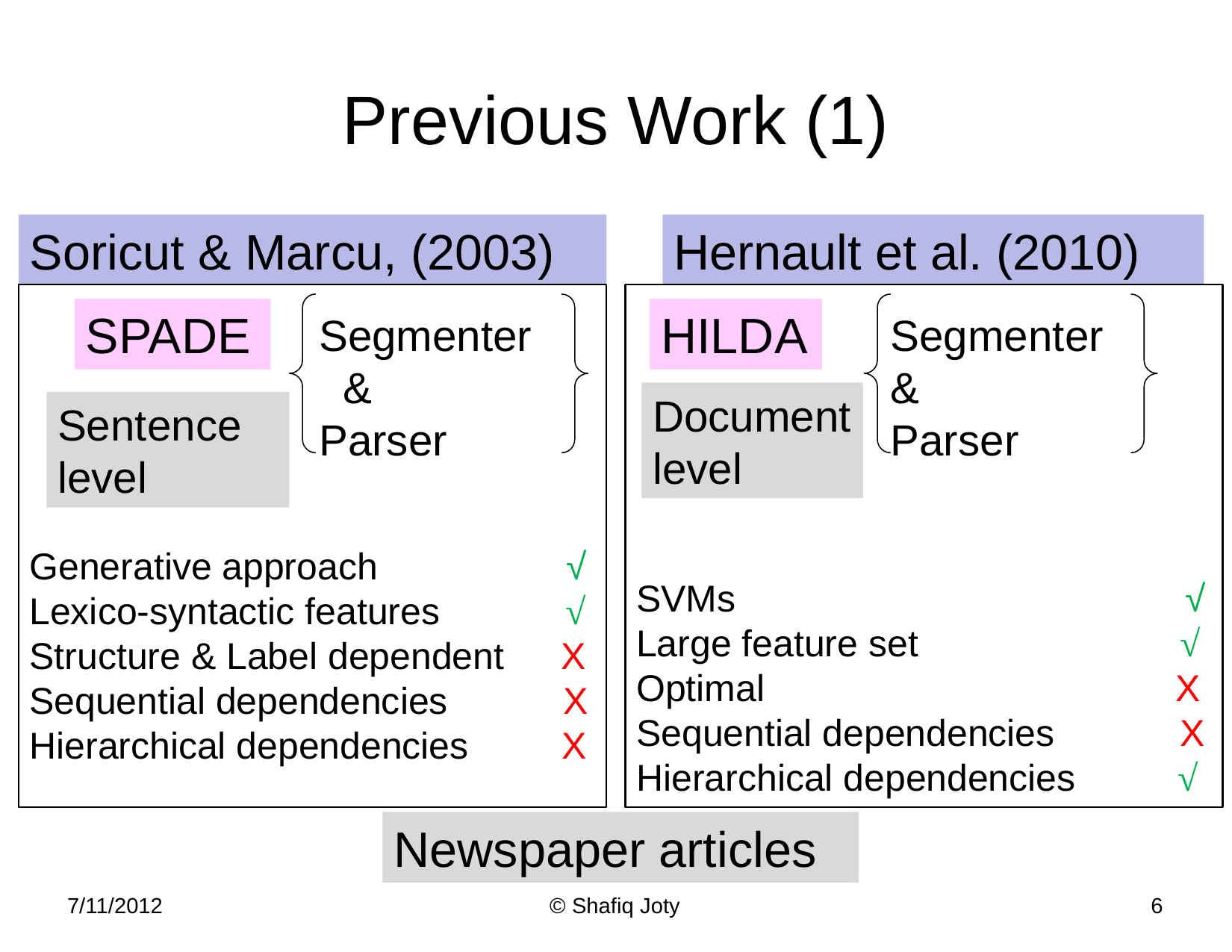

# Previous Work (1)
Soricut & Marcu, (2003)

SPADE
Segmenter
  &
Parser
Sentence
level
Generative approach                  √
Lexico-syntactic features            √
Structure & Label dependent      Х
Sequential dependencies           Х
Hierarchical dependencies          Х
Hernault et al. (2010)

HILDA
Segmenter
&
Parser
Document
level
SVMs                                           √
Large feature set                         √
Optimal                                            Х
Sequential dependencies            Х
Hierarchical dependencies           √
Newspaper articles
7/11/2012
© Shafiq Joty
6